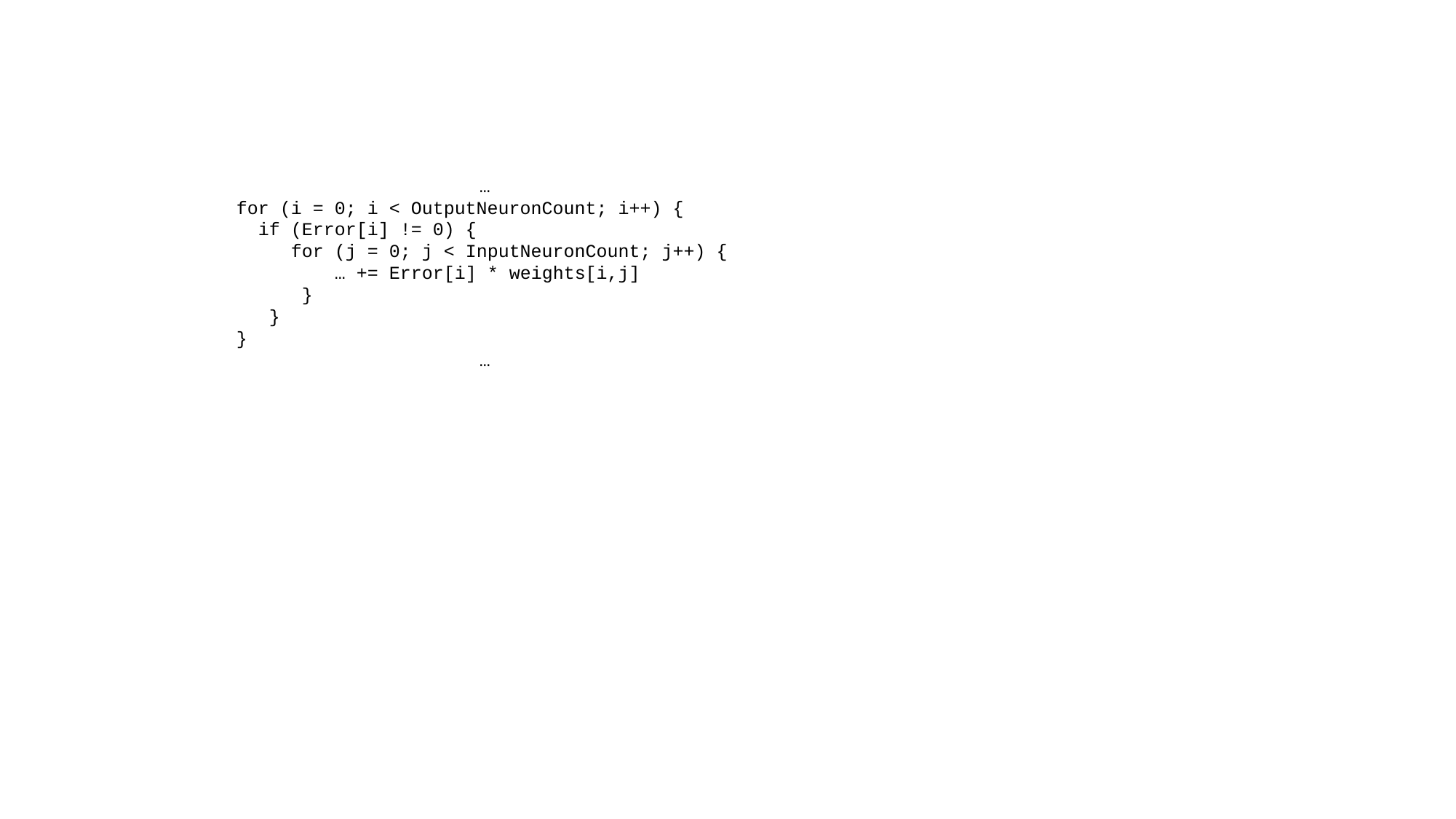

…
for (i = 0; i < OutputNeuronCount; i++) {
  if (Error[i] != 0) {
     for (j = 0; j < InputNeuronCount; j++) {
         … += Error[i] * weights[i,j]
      }
   }
}
…